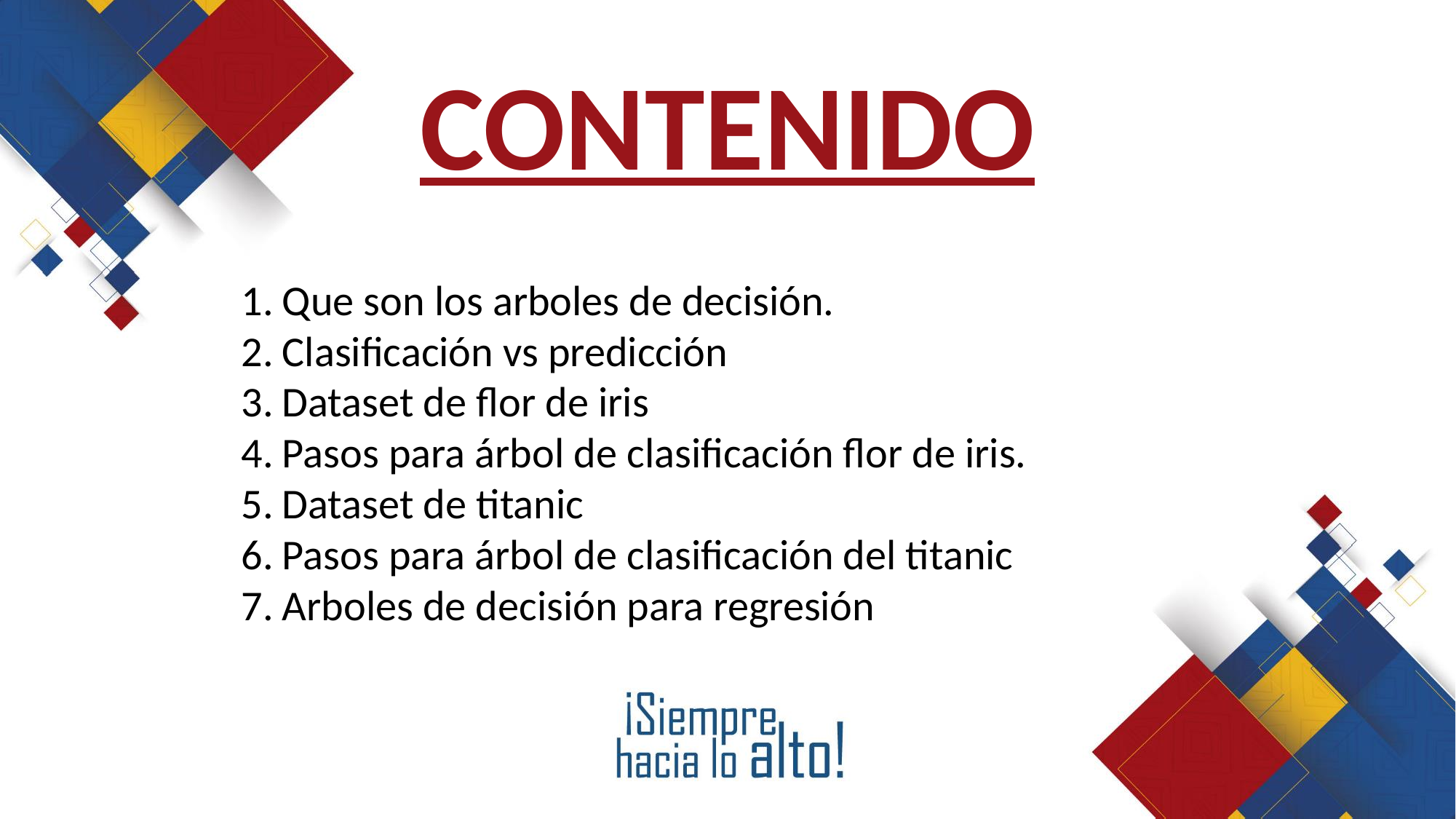

CONTENIDO
Que son los arboles de decisión.
Clasificación vs predicción
Dataset de flor de iris
Pasos para árbol de clasificación flor de iris.
Dataset de titanic
Pasos para árbol de clasificación del titanic
Arboles de decisión para regresión